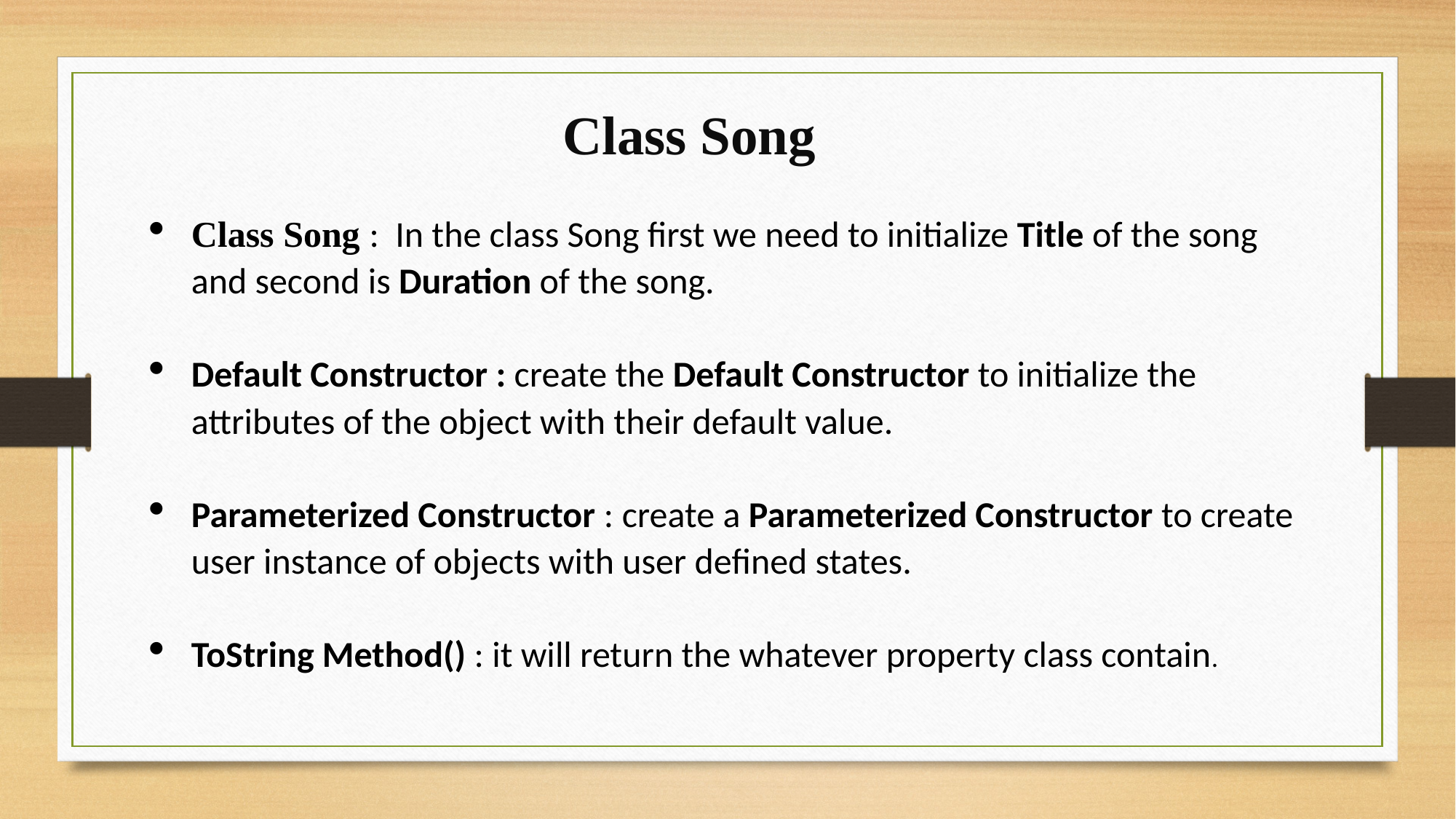

Class Song
Class Song :  In the class Song first we need to initialize Title of the song and second is Duration of the song.

Default Constructor : create the Default Constructor to initialize the attributes of the object with their default value.

Parameterized Constructor : create a Parameterized Constructor to create user instance of objects with user defined states.

ToString Method() : it will return the whatever property class contain.